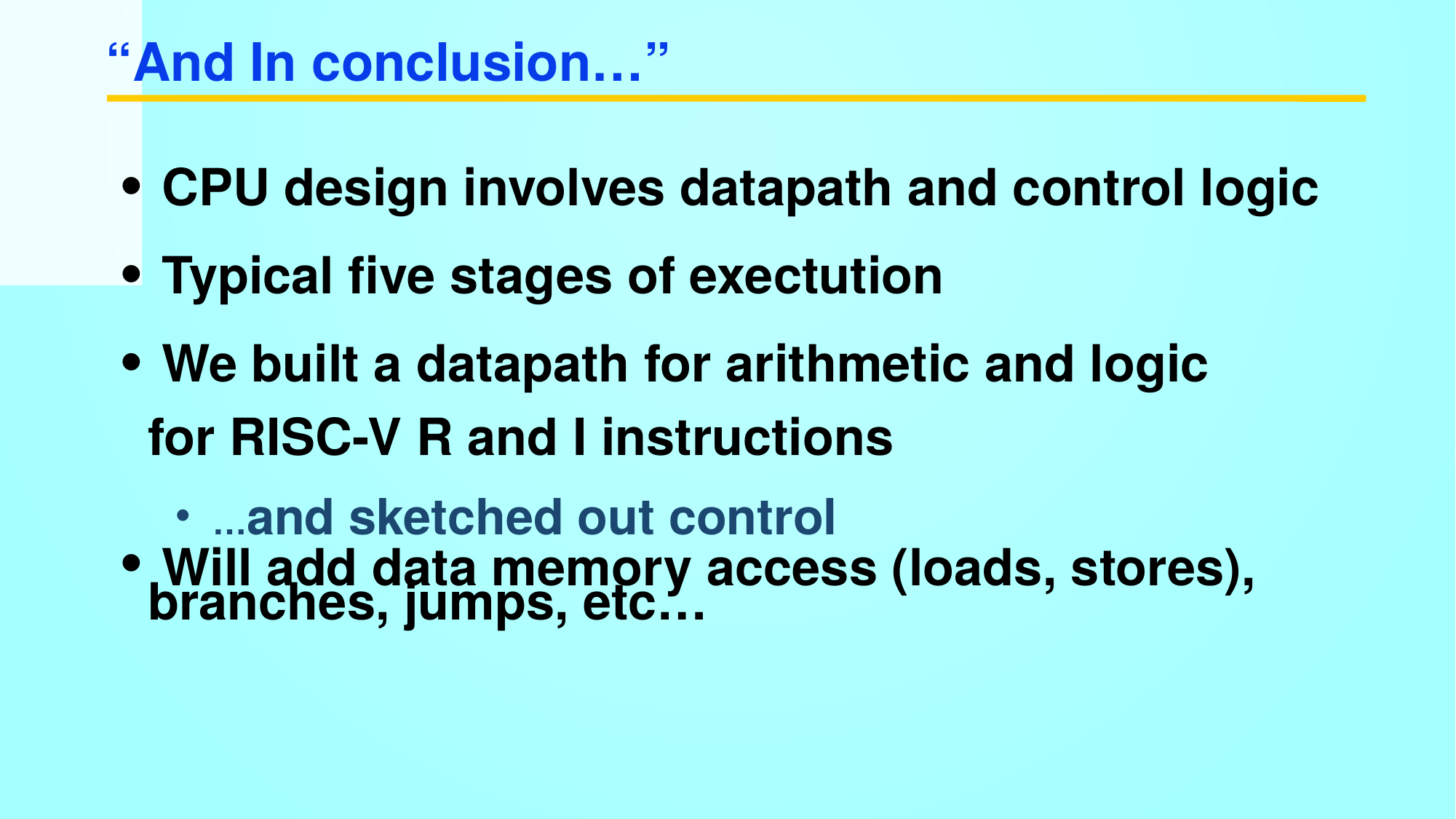

# “And In conclusion…”
 CPU design involves datapath and control logic
 Typical five stages of exectution
 We built a datapath for arithmetic and logic
for RISC-V R and I instructions
 …and sketched out control
 Will add data memory access (loads, stores), branches, jumps, etc…